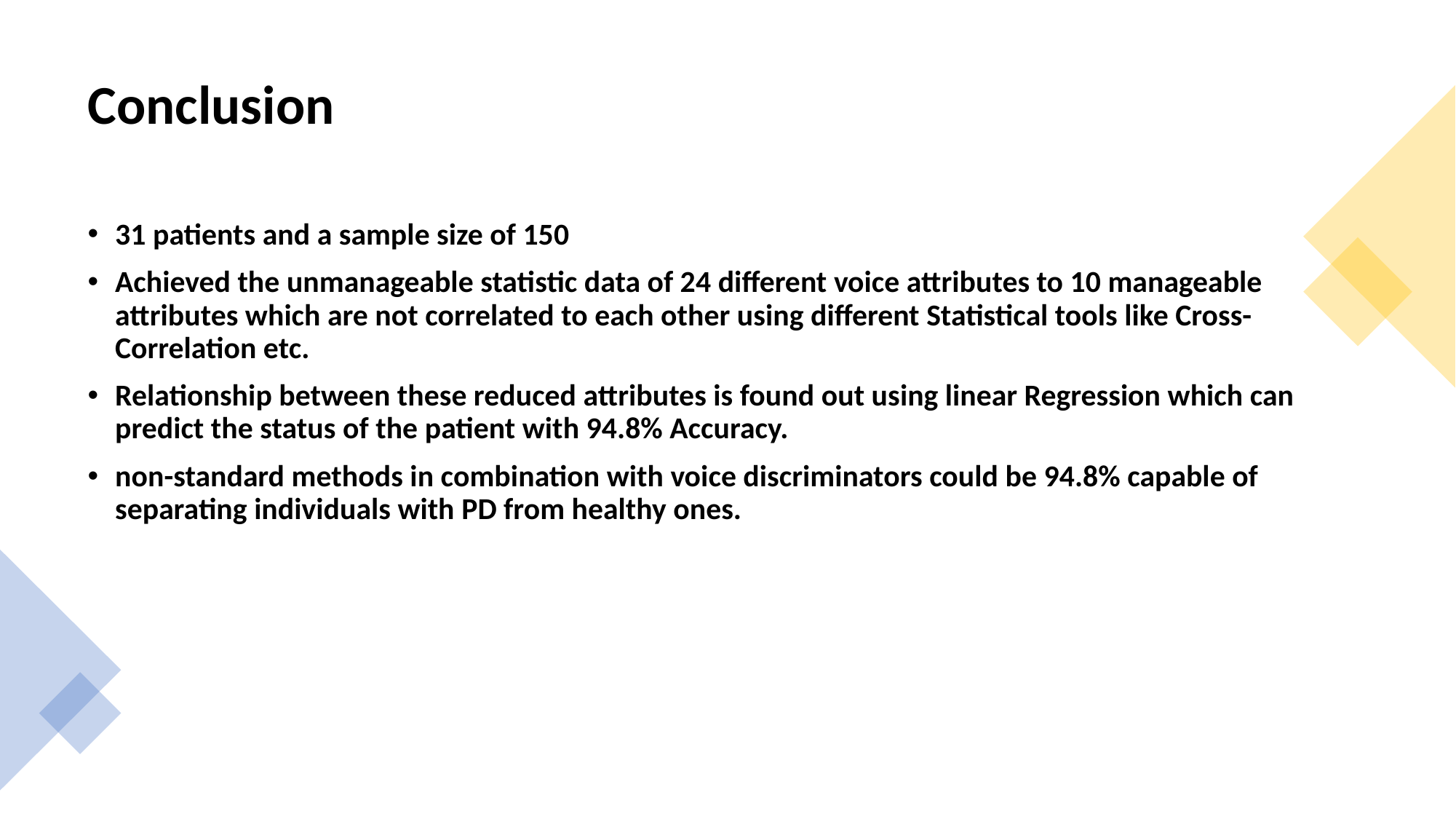

# Conclusion

31 patients and a sample size of 150
Achieved the unmanageable statistic data of 24 different voice attributes to 10 manageable attributes which are not correlated to each other using different Statistical tools like Cross-Correlation etc.
Relationship between these reduced attributes is found out using linear Regression which can predict the status of the patient with 94.8% Accuracy.
non-standard methods in combination with voice discriminators could be 94.8% capable of separating individuals with PD from healthy ones.